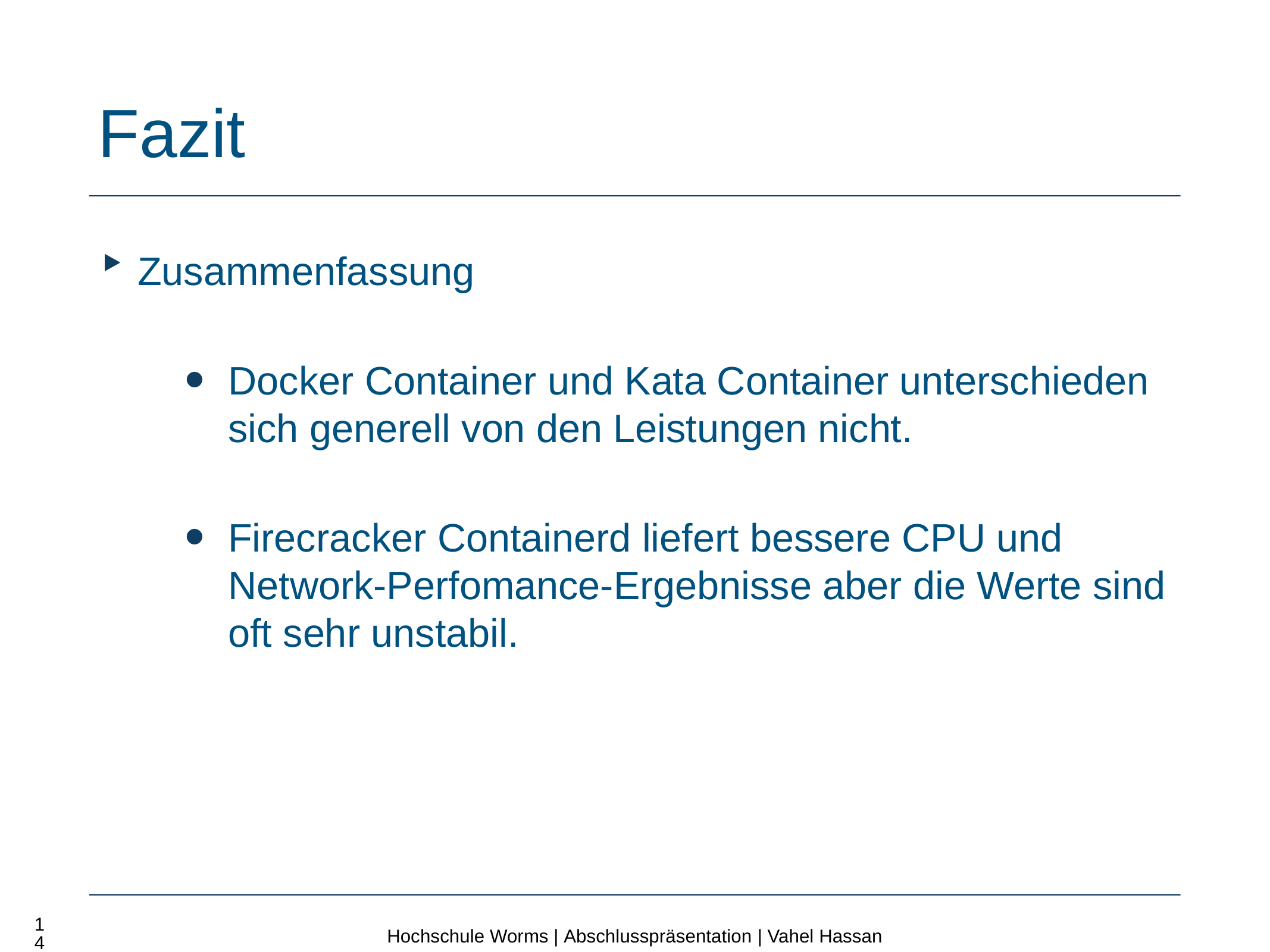

# Fazit
Zusammenfassung
Docker Container und Kata Container unterschieden sich generell von den Leistungen nicht.
Firecracker Containerd liefert bessere CPU und Network-Perfomance-Ergebnisse aber die Werte sind oft sehr unstabil.
14